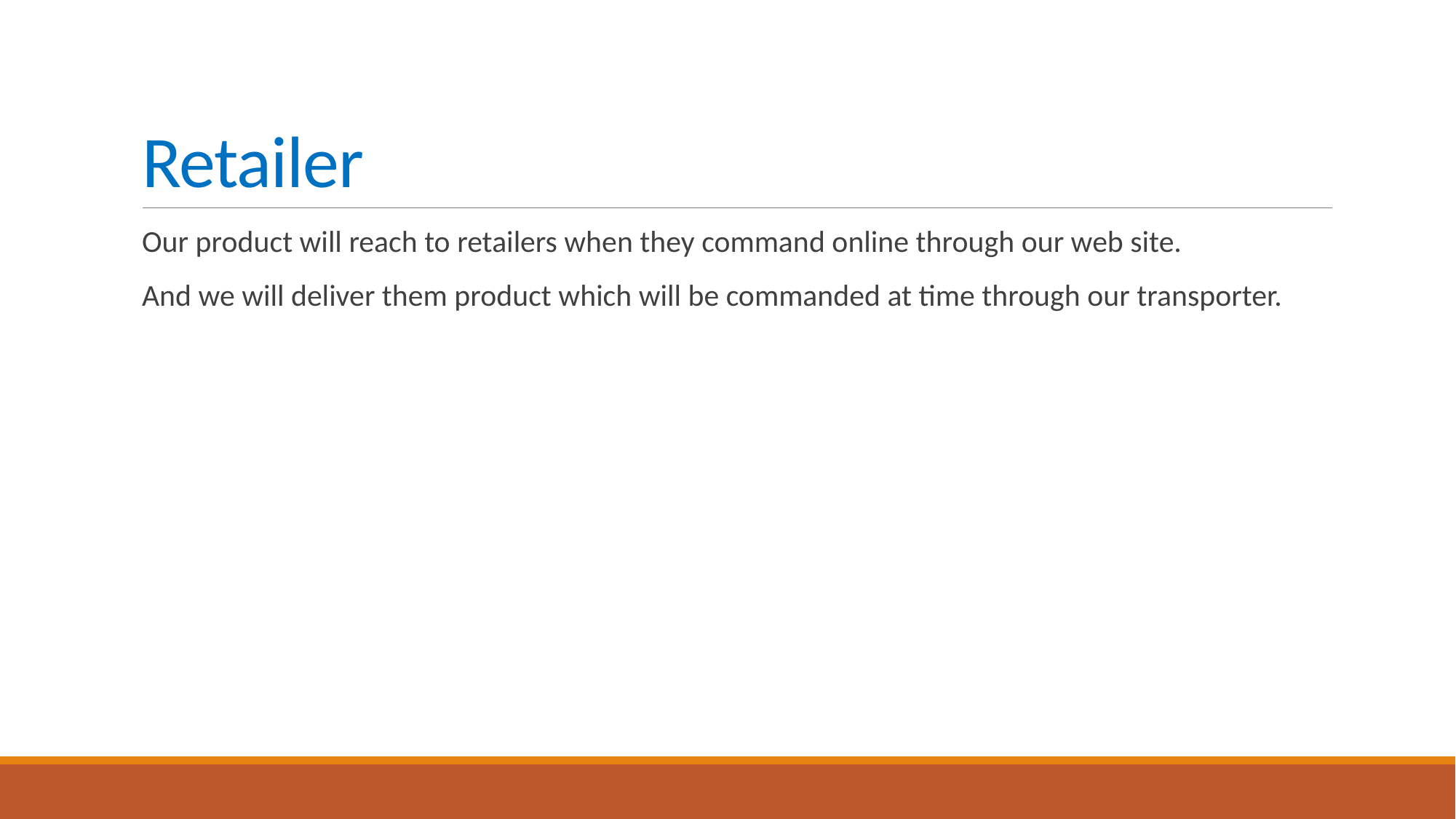

# Retailer
Our product will reach to retailers when they command online through our web site.
And we will deliver them product which will be commanded at time through our transporter.